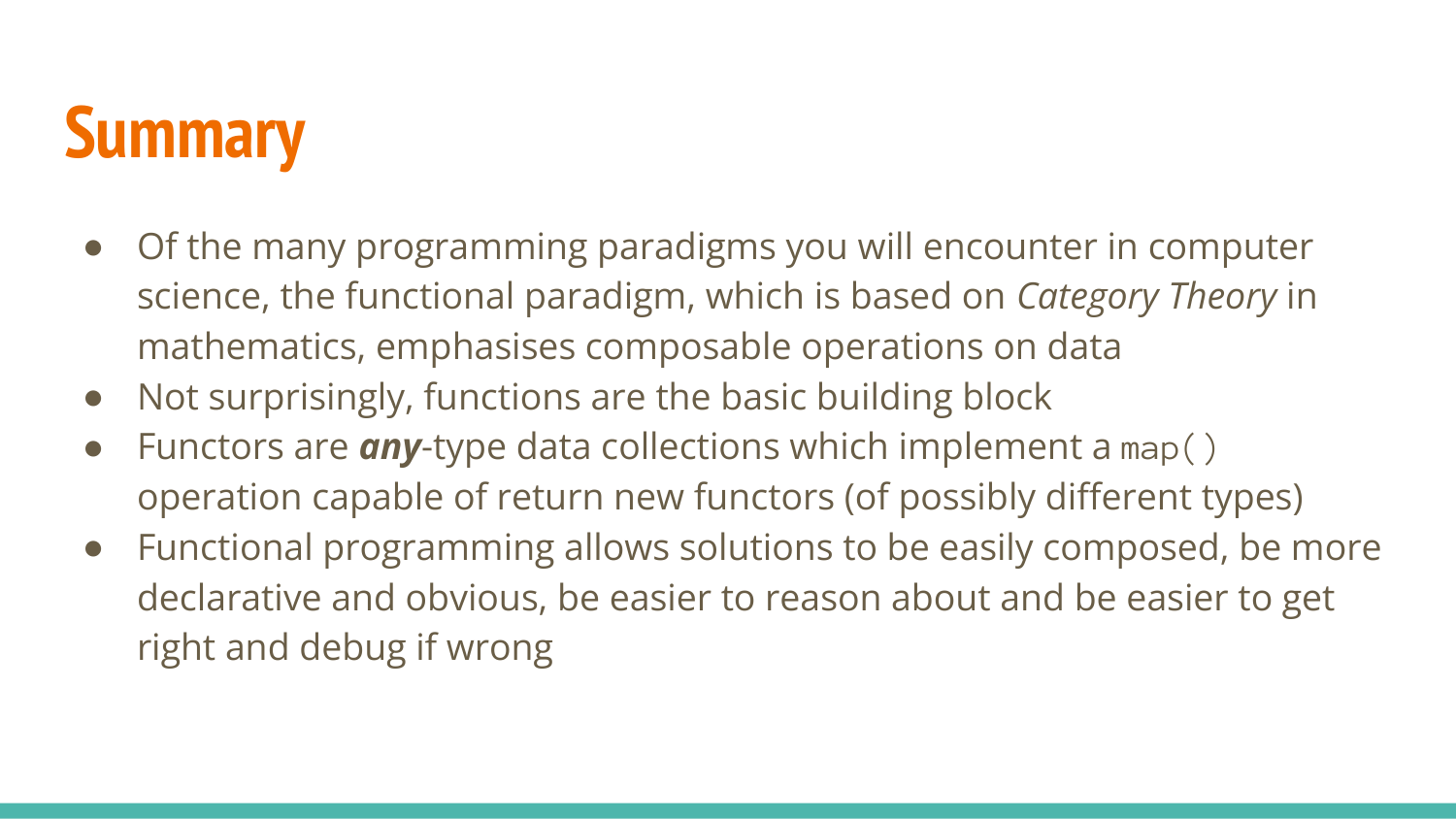

# Summary
Of the many programming paradigms you will encounter in computer science, the functional paradigm, which is based on Category Theory in mathematics, emphasises composable operations on data
Not surprisingly, functions are the basic building block
Functors are any-type data collections which implement a map() operation capable of return new functors (of possibly different types)
Functional programming allows solutions to be easily composed, be more declarative and obvious, be easier to reason about and be easier to get right and debug if wrong